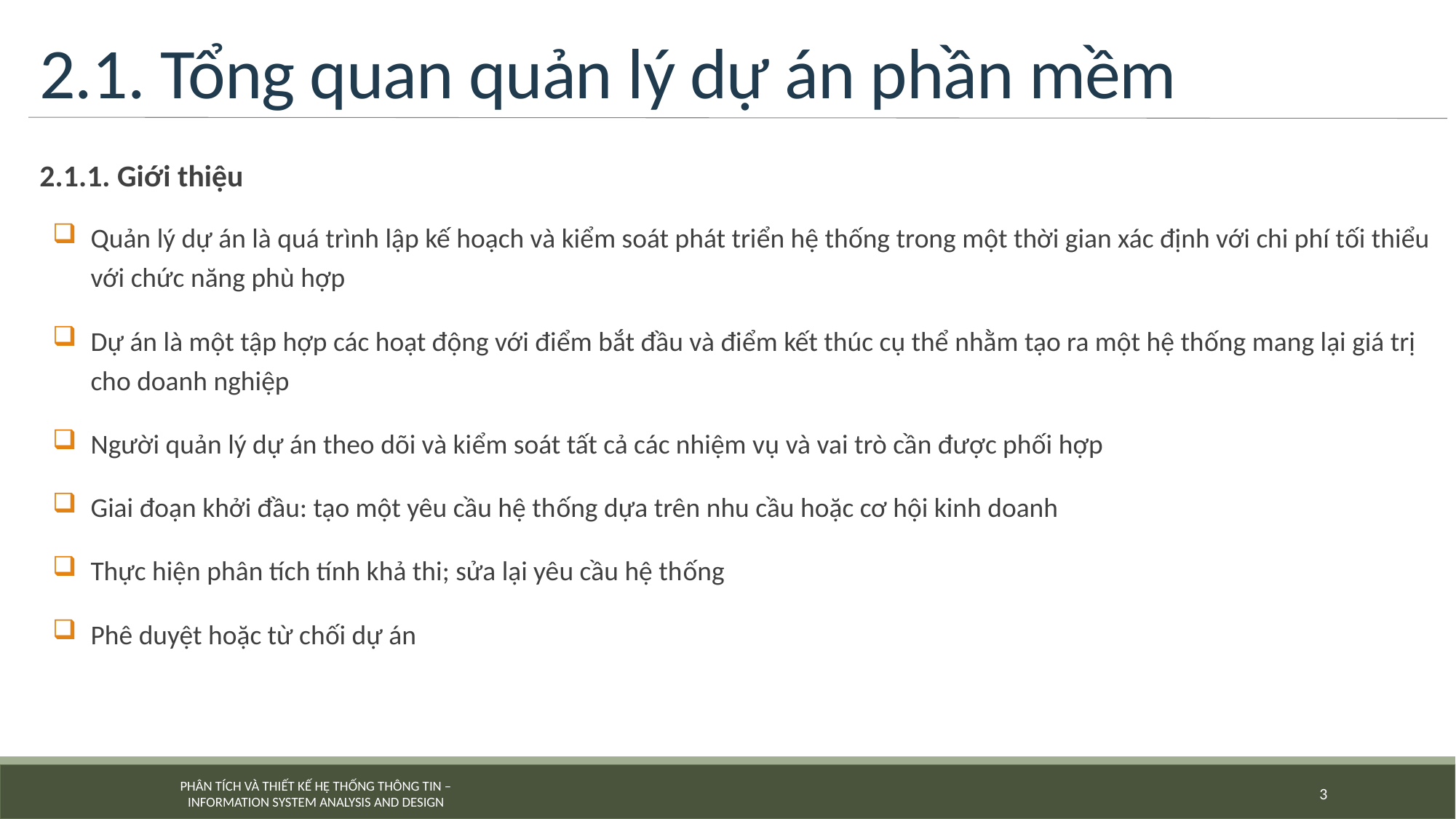

# 2.1. Tổng quan quản lý dự án phần mềm
2.1.1. Giới thiệu
Quản lý dự án là quá trình lập kế hoạch và kiểm soát phát triển hệ thống trong một thời gian xác định với chi phí tối thiểu với chức năng phù hợp
Dự án là một tập hợp các hoạt động với điểm bắt đầu và điểm kết thúc cụ thể nhằm tạo ra một hệ thống mang lại giá trị cho doanh nghiệp
Người quản lý dự án theo dõi và kiểm soát tất cả các nhiệm vụ và vai trò cần được phối hợp
Giai đoạn khởi đầu: tạo một yêu cầu hệ thống dựa trên nhu cầu hoặc cơ hội kinh doanh
Thực hiện phân tích tính khả thi; sửa lại yêu cầu hệ thống
Phê duyệt hoặc từ chối dự án
3